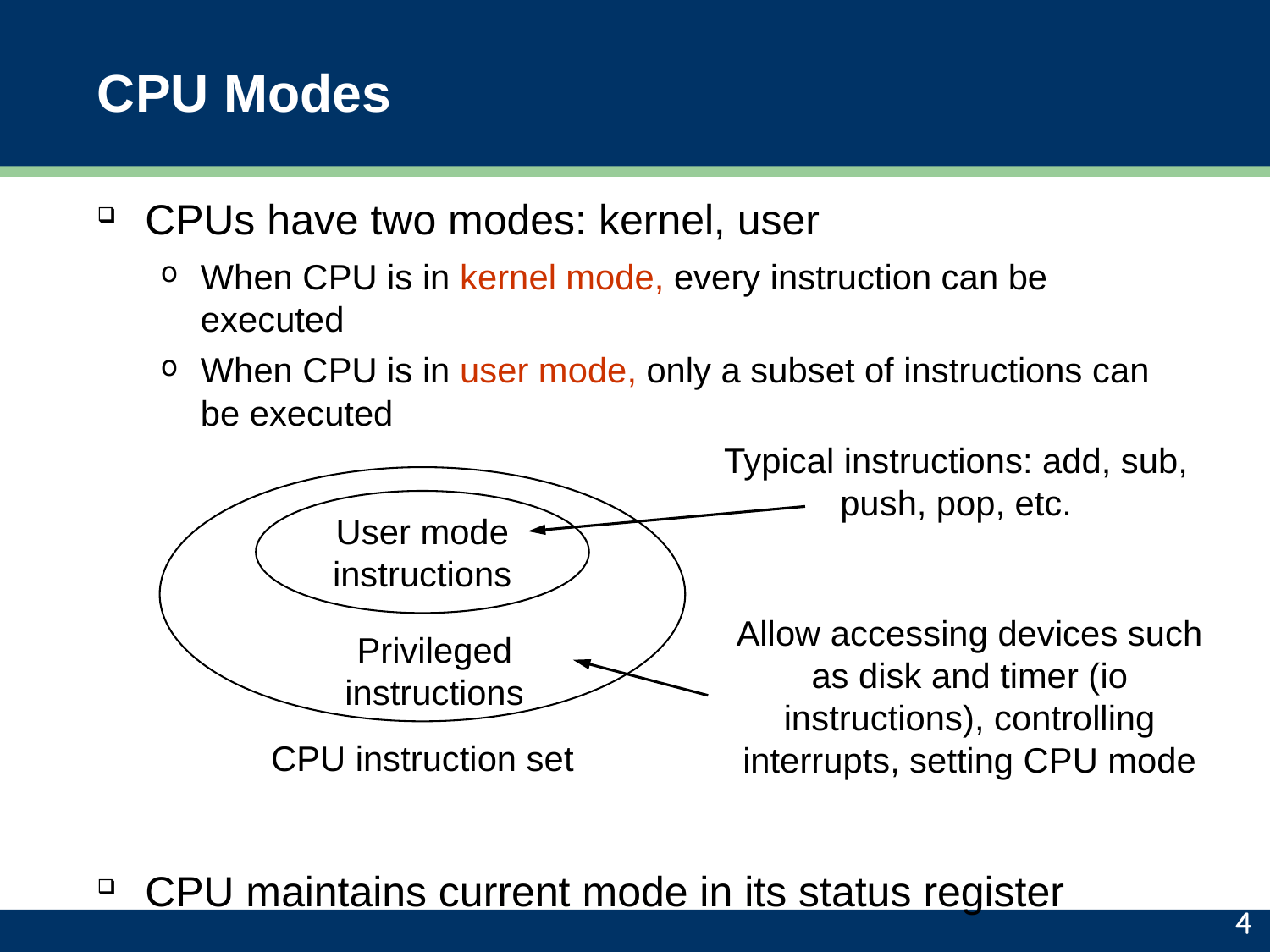

# CPU Modes
CPUs have two modes: kernel, user
When CPU is in kernel mode, every instruction can be executed
When CPU is in user mode, only a subset of instructions can be executed

CPU maintains current mode in its status register
Typical instructions: add, sub, push, pop, etc.

User mode
instructions
Privileged
instructions
CPU instruction set
Allow accessing devices such as disk and timer (io instructions), controlling interrupts, setting CPU mode
4